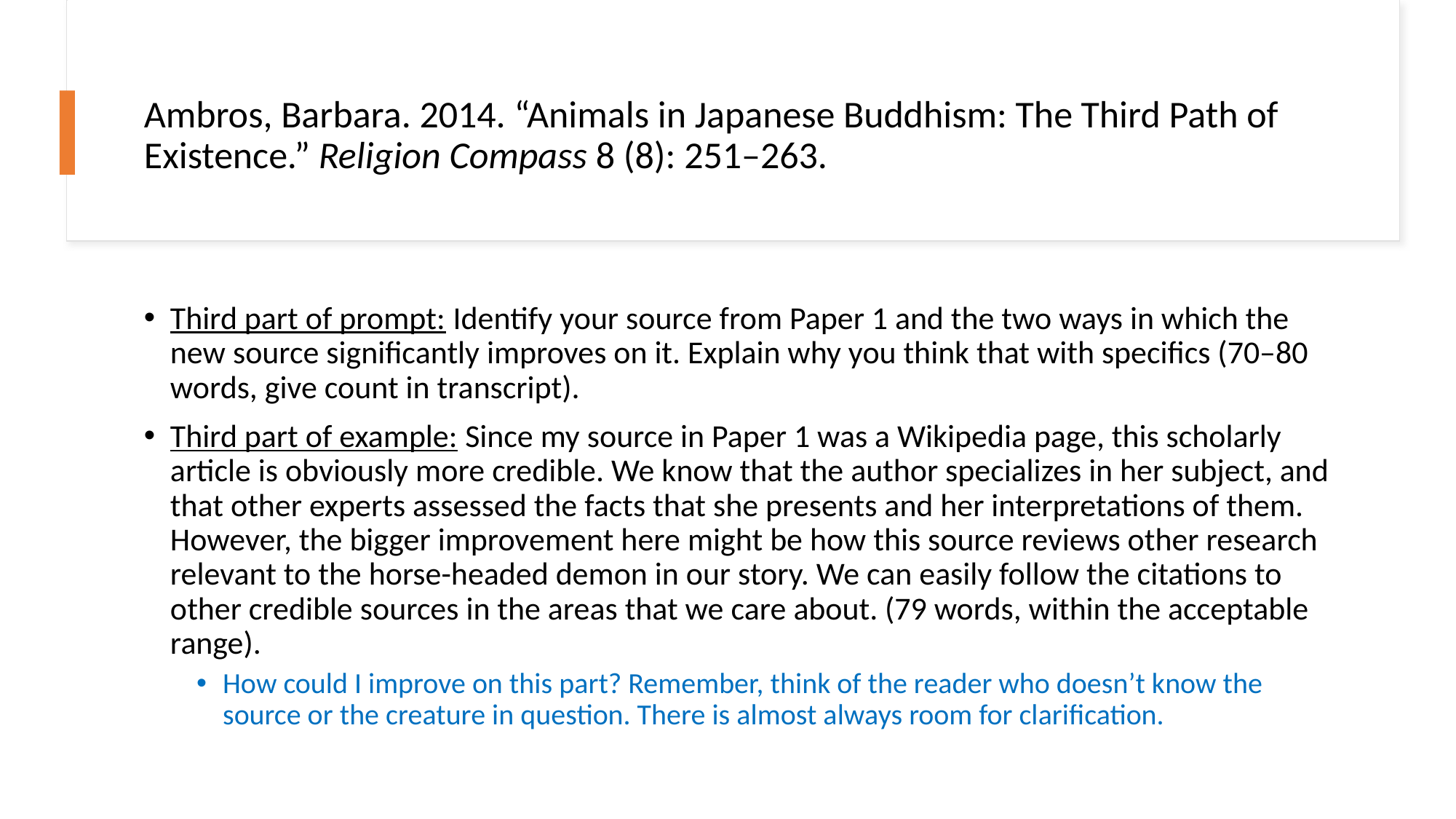

# Ambros, Barbara. 2014. “Animals in Japanese Buddhism: The Third Path of Existence.” Religion Compass 8 (8): 251–263.

Third part of prompt: Identify your source from Paper 1 and the two ways in which the new source significantly improves on it. Explain why you think that with specifics (70–80 words, give count in transcript).
Third part of example: Since my source in Paper 1 was a Wikipedia page, this scholarly article is obviously more credible. We know that the author specializes in her subject, and that other experts assessed the facts that she presents and her interpretations of them. However, the bigger improvement here might be how this source reviews other research relevant to the horse-headed demon in our story. We can easily follow the citations to other credible sources in the areas that we care about. (79 words, within the acceptable range).
How could I improve on this part? Remember, think of the reader who doesn’t know the source or the creature in question. There is almost always room for clarification.